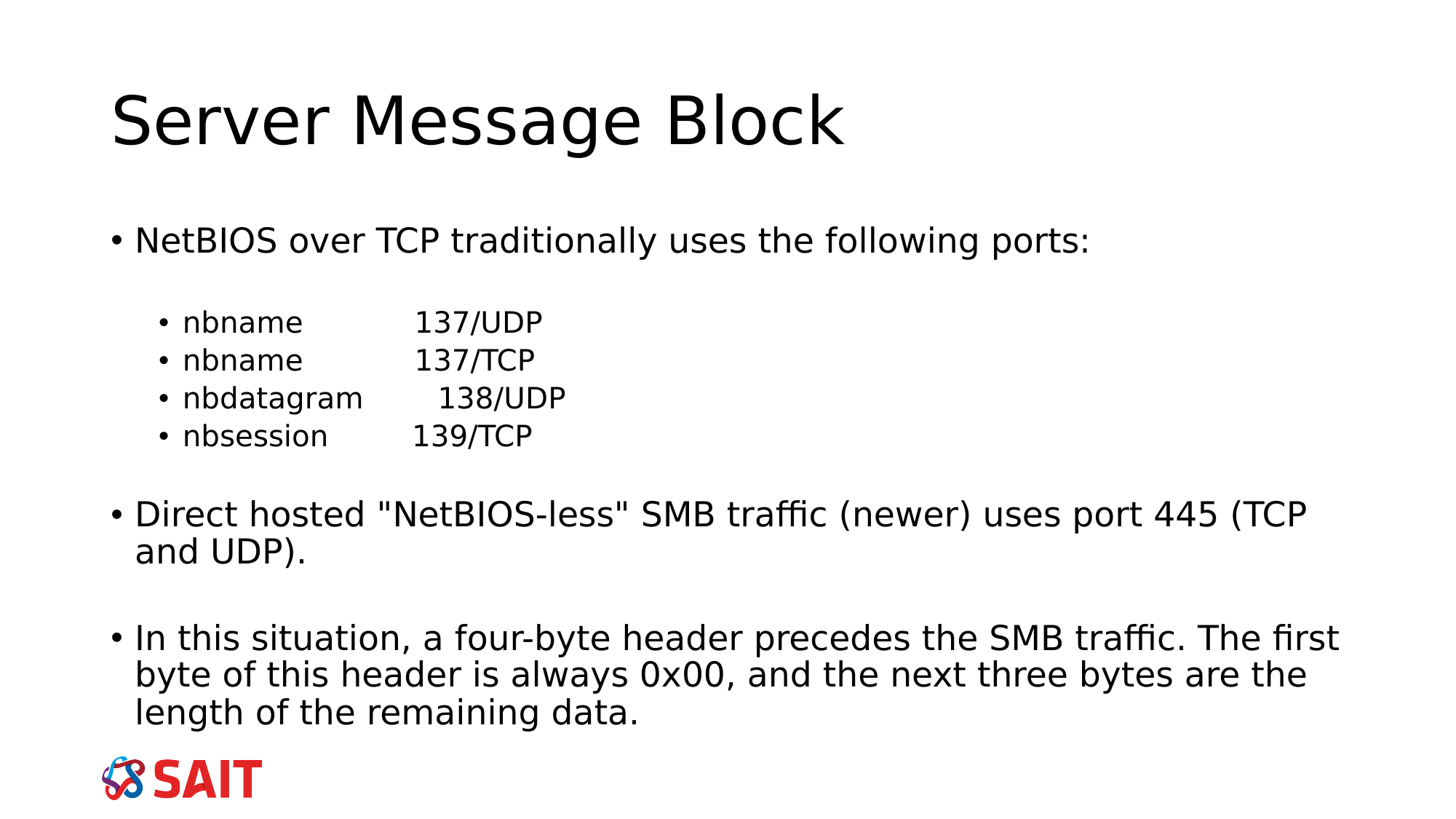

# Server Message Block
NetBIOS over TCP traditionally uses the following ports:
nbname            137/UDP
nbname            137/TCP
nbdatagram        138/UDP
nbsession         139/TCP
Direct hosted "NetBIOS-less" SMB traffic (newer) uses port 445 (TCP and UDP).
In this situation, a four-byte header precedes the SMB traffic. The first byte of this header is always 0x00, and the next three bytes are the length of the remaining data.